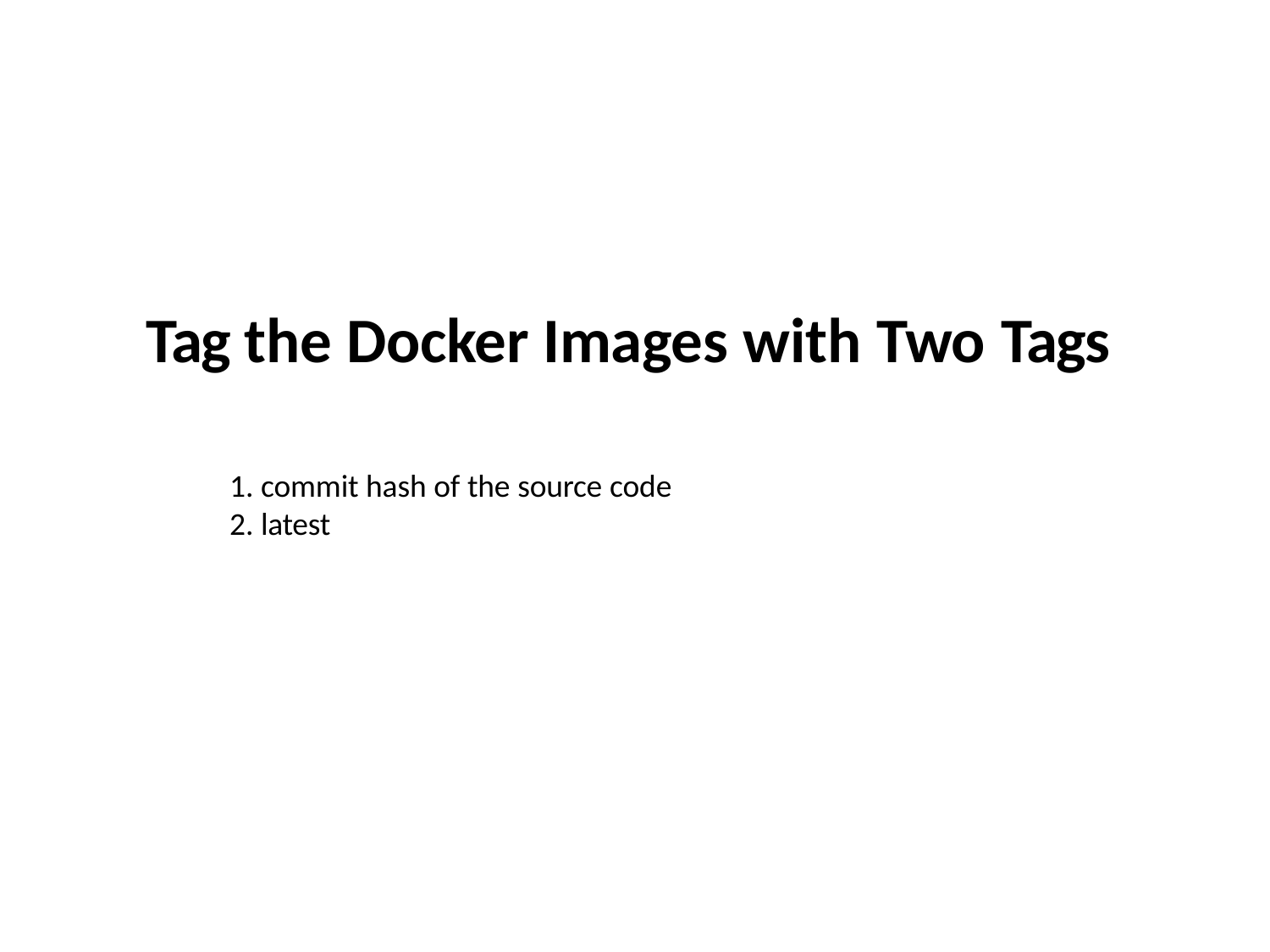

# Tag the Docker Images with Two Tags
commit hash of the source code
latest